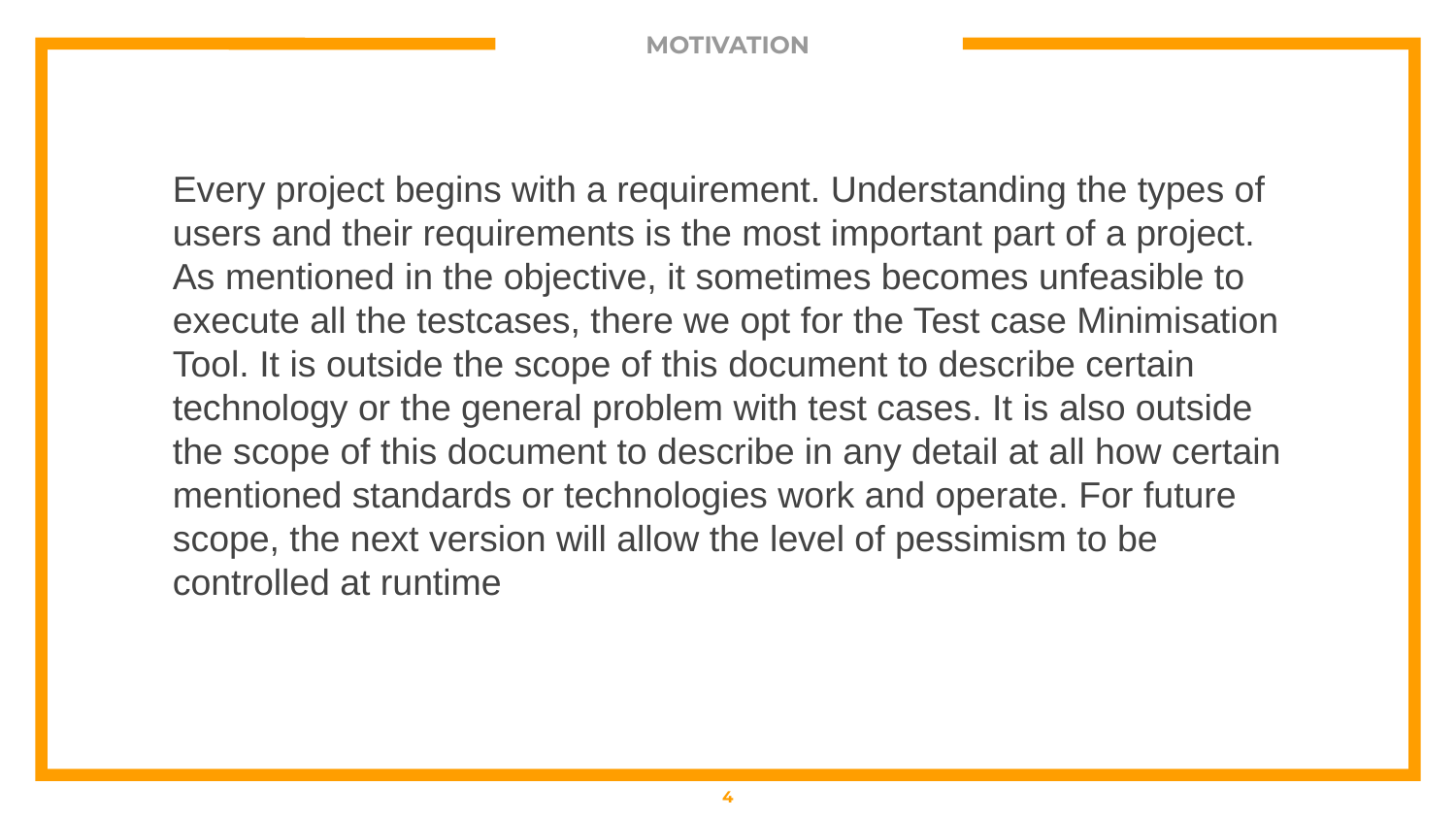

# MOTIVATION
Every project begins with a requirement. Understanding the types of users and their requirements is the most important part of a project. As mentioned in the objective, it sometimes becomes unfeasible to execute all the testcases, there we opt for the Test case Minimisation Tool. It is outside the scope of this document to describe certain technology or the general problem with test cases. It is also outside the scope of this document to describe in any detail at all how certain mentioned standards or technologies work and operate. For future scope, the next version will allow the level of pessimism to be controlled at runtime
4